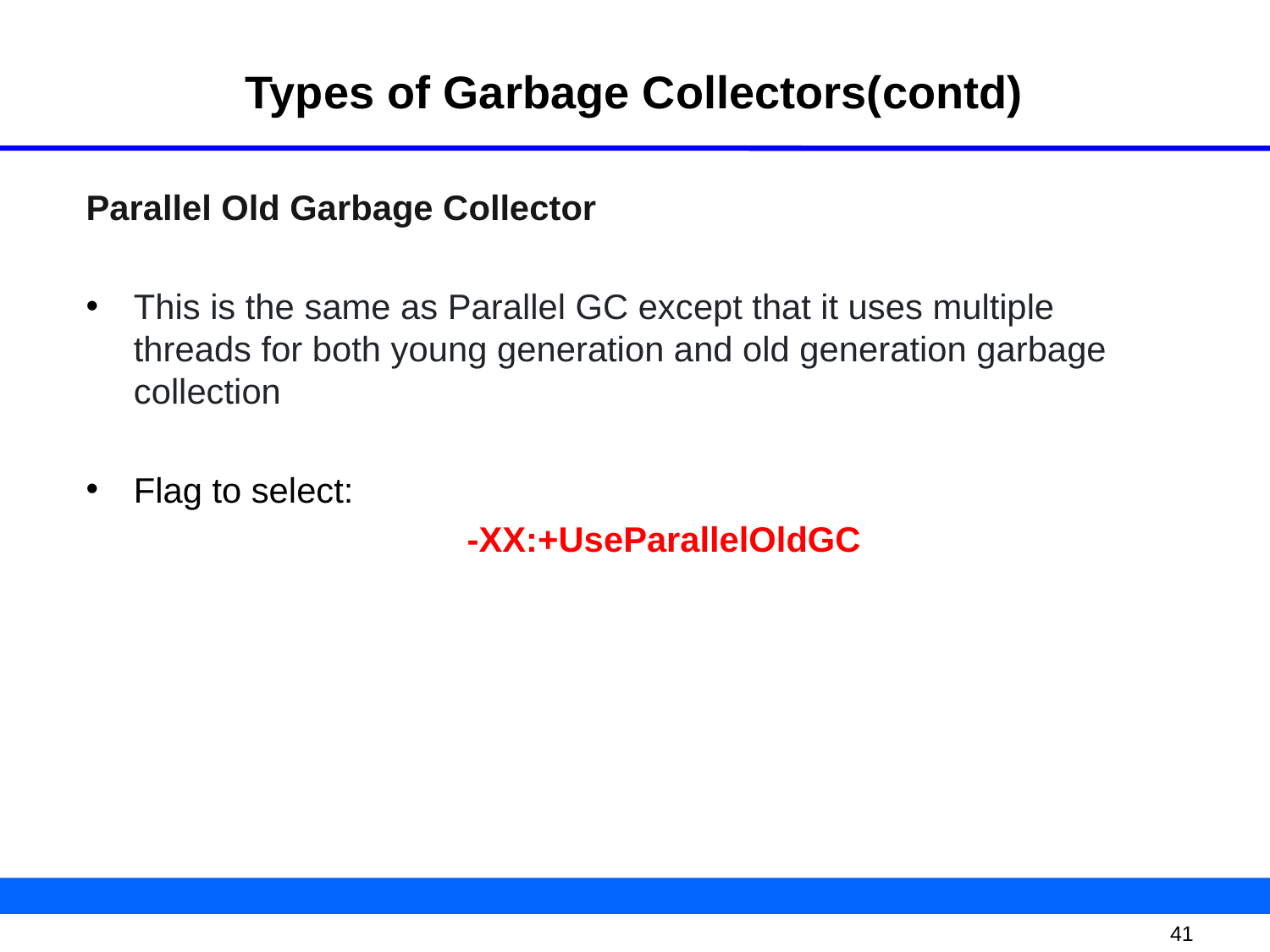

# Types of Garbage Collectors(contd)
Parallel Old Garbage Collector

This is the same as Parallel GC except that it uses multiple threads for both young generation and old generation garbage collection

Flag to select:
			-XX:+UseParallelOldGC